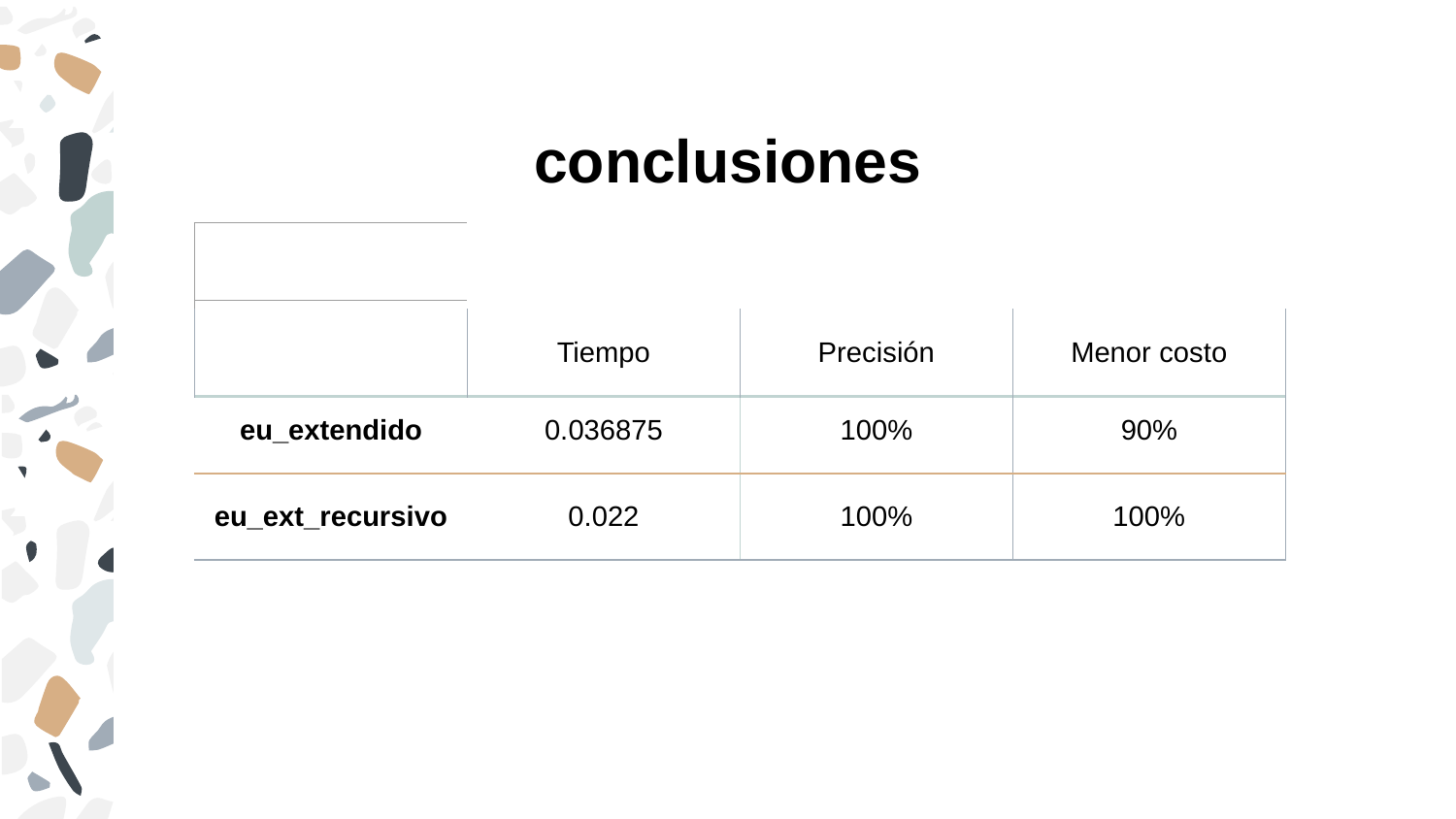

# conclusiones
|  |  |  |  |
| --- | --- | --- | --- |
|  | Tiempo | Precisión | Menor costo |
|  |  |  |  |
| --- | --- | --- | --- |
| eu\_extendido | 0.036875 | 100% | 90% |
| eu\_ext\_recursivo | 0.022 | 100% | 100% |